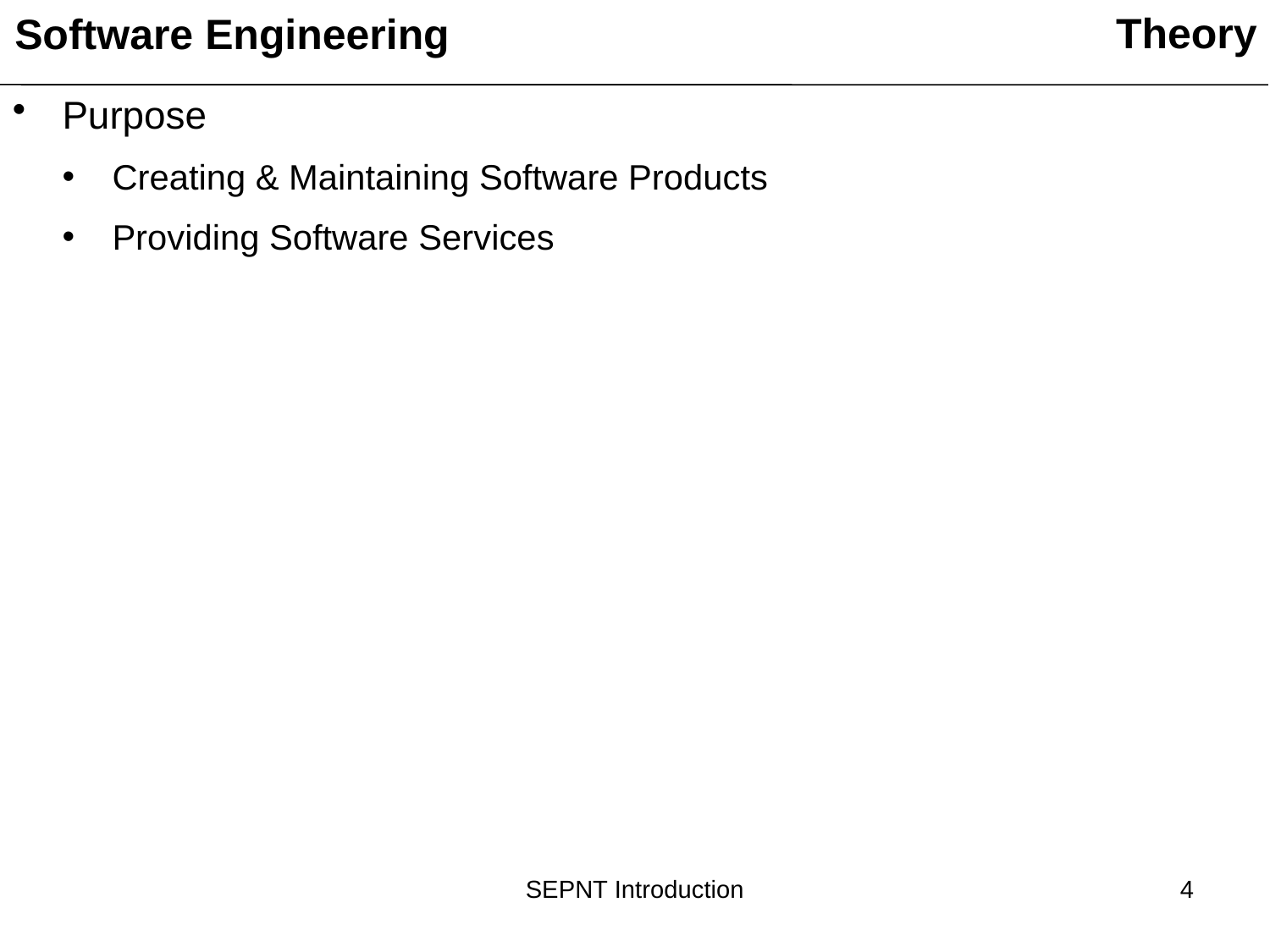

Theory
Software Engineering
Purpose
Creating & Maintaining Software Products
Providing Software Services

SEPNT Introduction
4